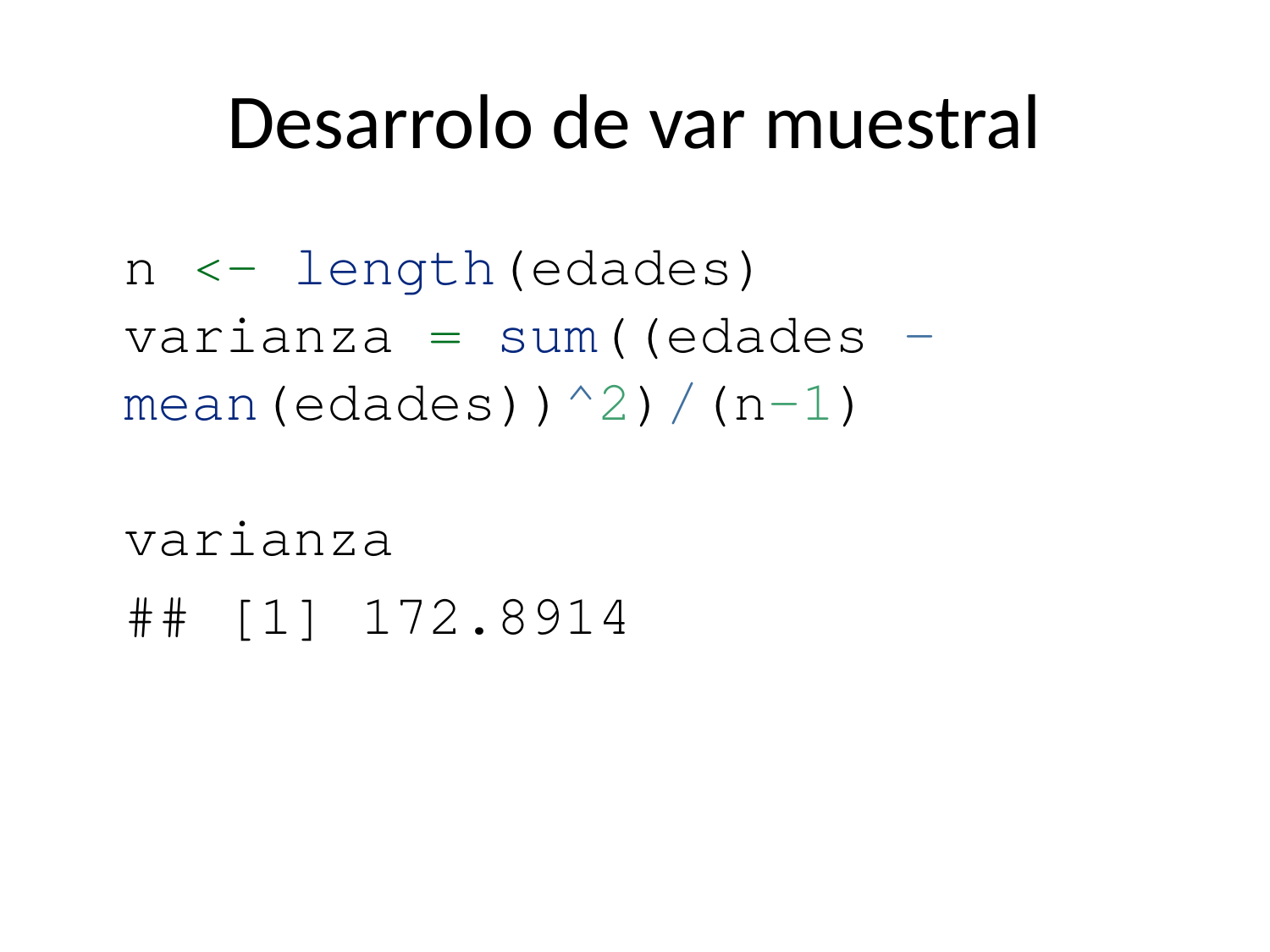

# Desarrolo de var muestral
n <- length(edades)
varianza = sum((edades - mean(edades))^2)/(n-1)
varianza
## [1] 172.8914